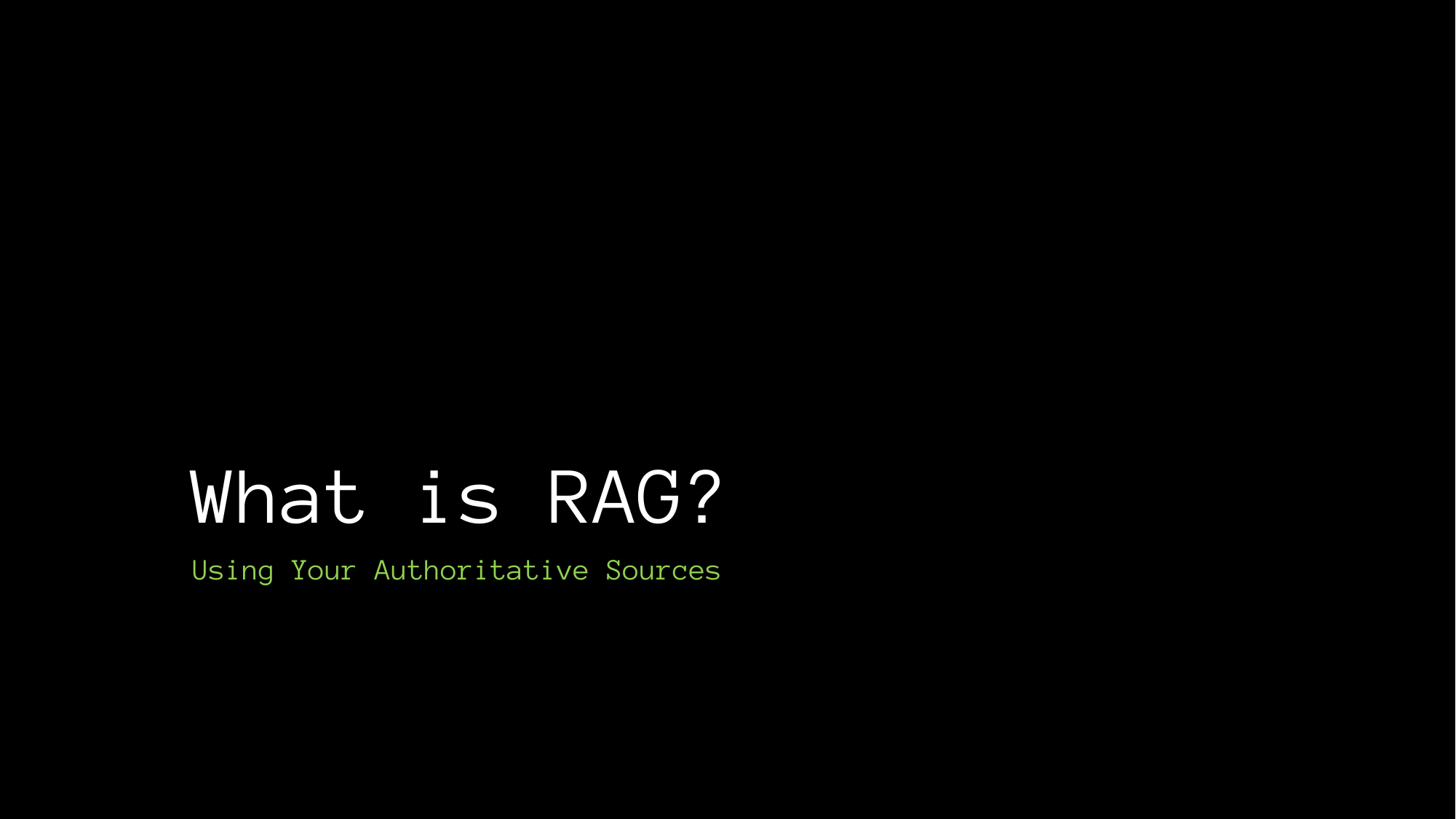

# What is RAG?
Using Your Authoritative Sources